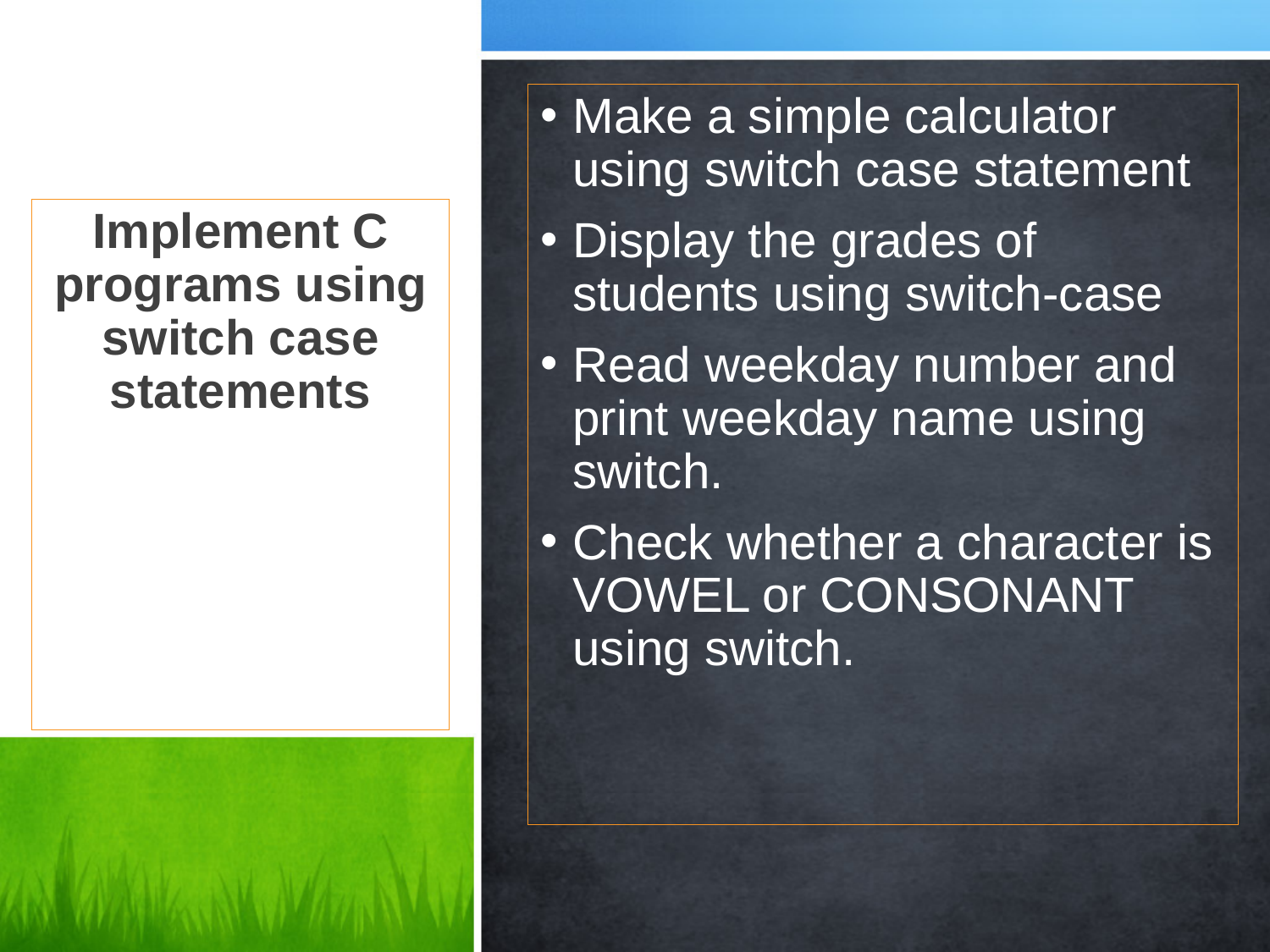

Make a simple calculator using switch case statement
Display the grades of students using switch-case
Read weekday number and print weekday name using switch.
Check whether a character is VOWEL or CONSONANT using switch.

Implement C programs using switch case statements